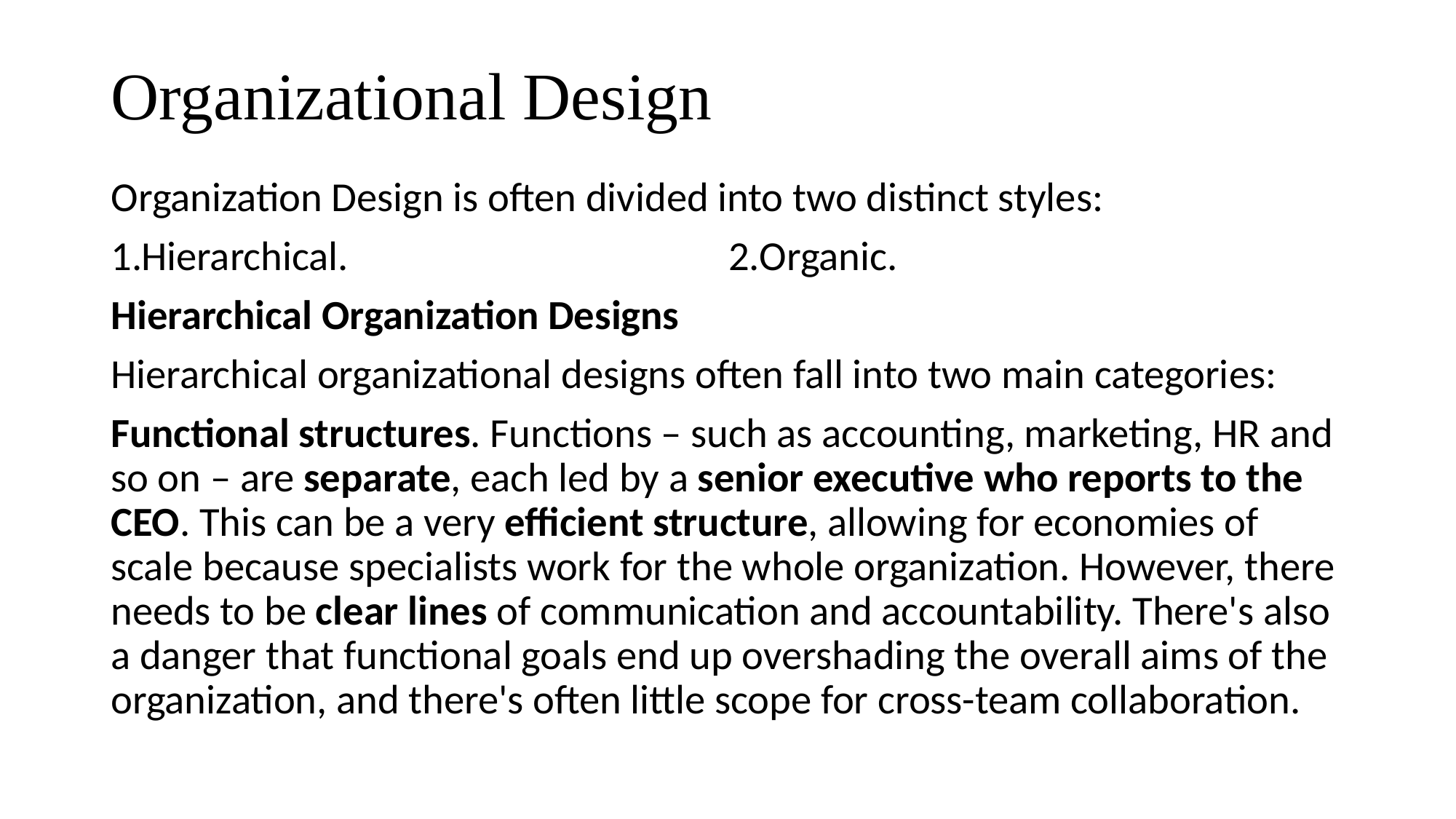

# Organizational Design
Organization Design is often divided into two distinct styles:
Hierarchical.                                         2.Organic.
Hierarchical Organization Designs
Hierarchical organizational designs often fall into two main categories:
Functional structures. Functions – such as accounting, marketing, HR and so on – are separate, each led by a senior executive who reports to the CEO. This can be a very efficient structure, allowing for economies of scale because specialists work for the whole organization. However, there needs to be clear lines of communication and accountability. There's also a danger that functional goals end up overshading the overall aims of the organization, and there's often little scope for cross-team collaboration.